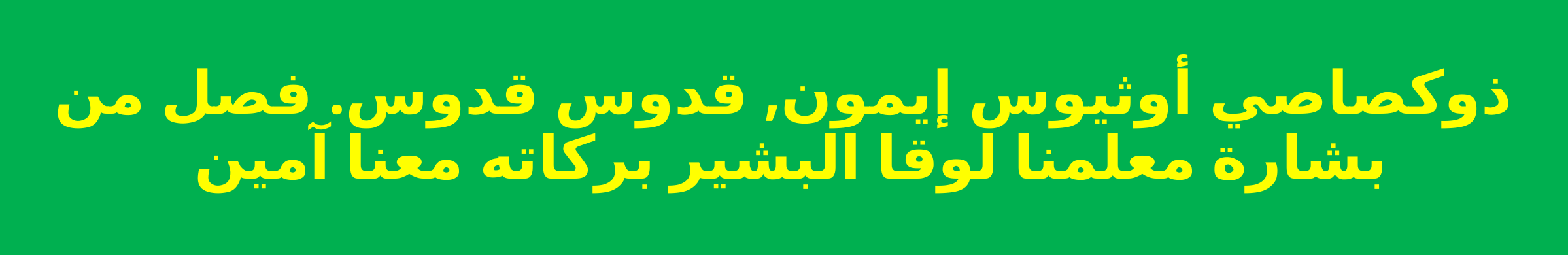

ذوكصاصي أوثيوس إيمون, قدوس قدوس. فصل من بشارة معلمنا لوقا البشير بركاته معنا آمين